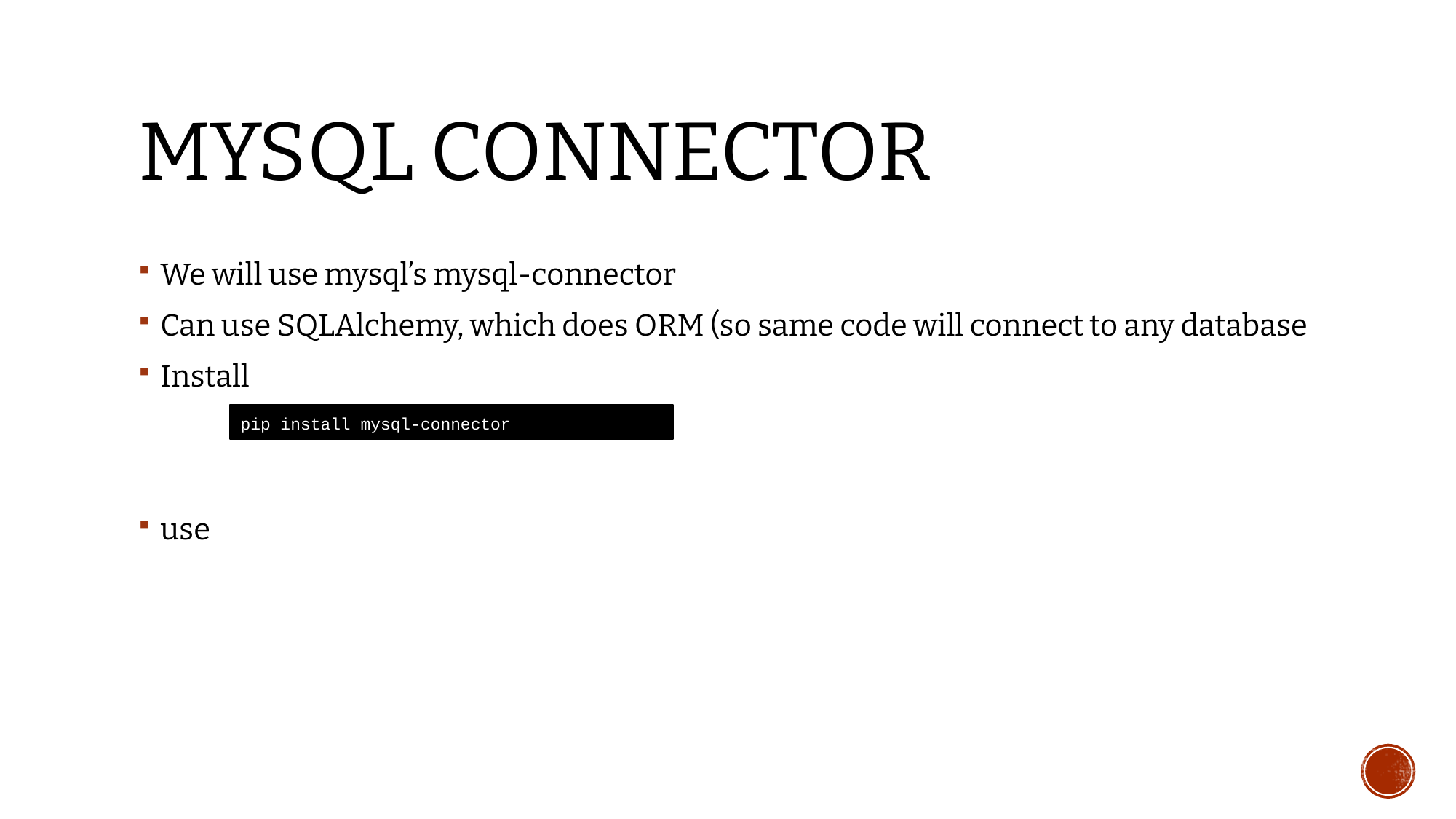

# Mysql Connector
We will use mysql’s mysql-connector
Can use SQLAlchemy, which does ORM (so same code will connect to any database
Install

use
pip install mysql-connector